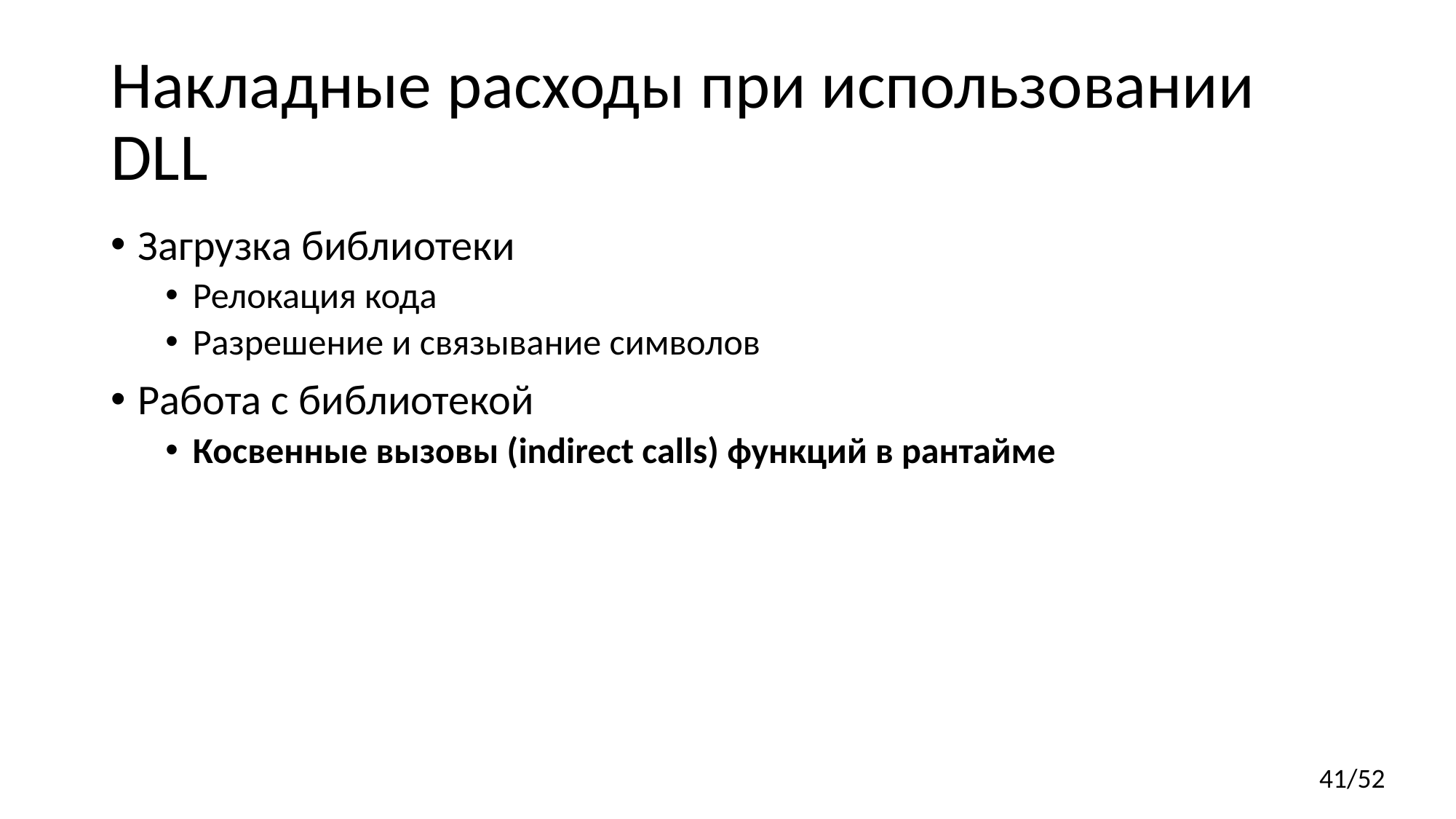

# Накладные расходы при использовании DLL
Загрузка библиотеки
Релокация кода
Разрешение и cвязывание символов
Работа с библиотекой
Косвенные вызовы (indirect calls) функций в рантайме